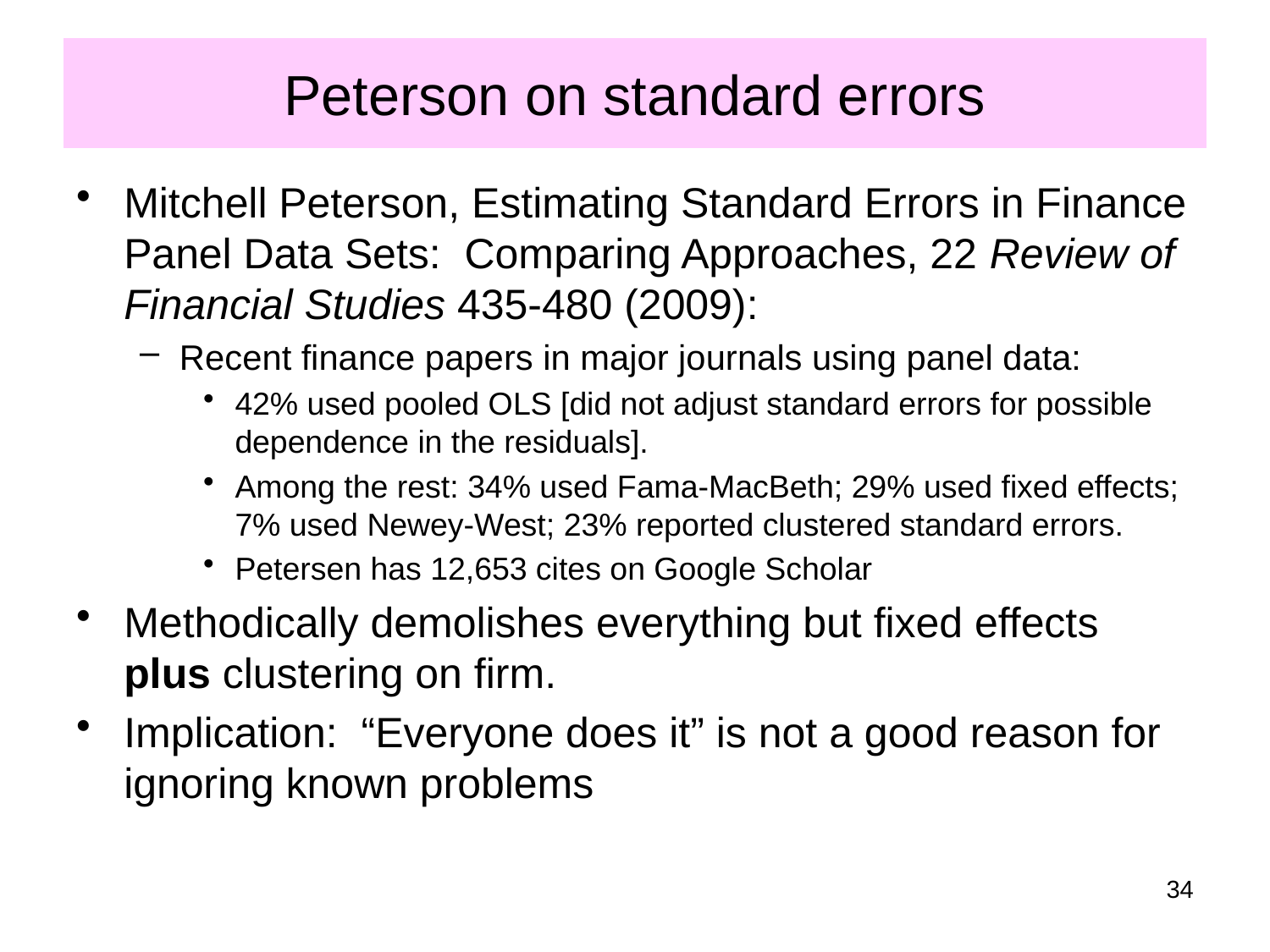

# Peterson on standard errors
Mitchell Peterson, Estimating Standard Errors in Finance Panel Data Sets:  Comparing Approaches, 22 Review of Financial Studies 435-480 (2009):
Recent finance papers in major journals using panel data:
42% used pooled OLS [did not adjust standard errors for possible dependence in the residuals].
Among the rest: 34% used Fama-MacBeth; 29% used fixed effects; 7% used Newey-West; 23% reported clustered standard errors.
Petersen has 12,653 cites on Google Scholar
Methodically demolishes everything but fixed effects plus clustering on firm.
Implication:  “Everyone does it” is not a good reason for ignoring known problems

34